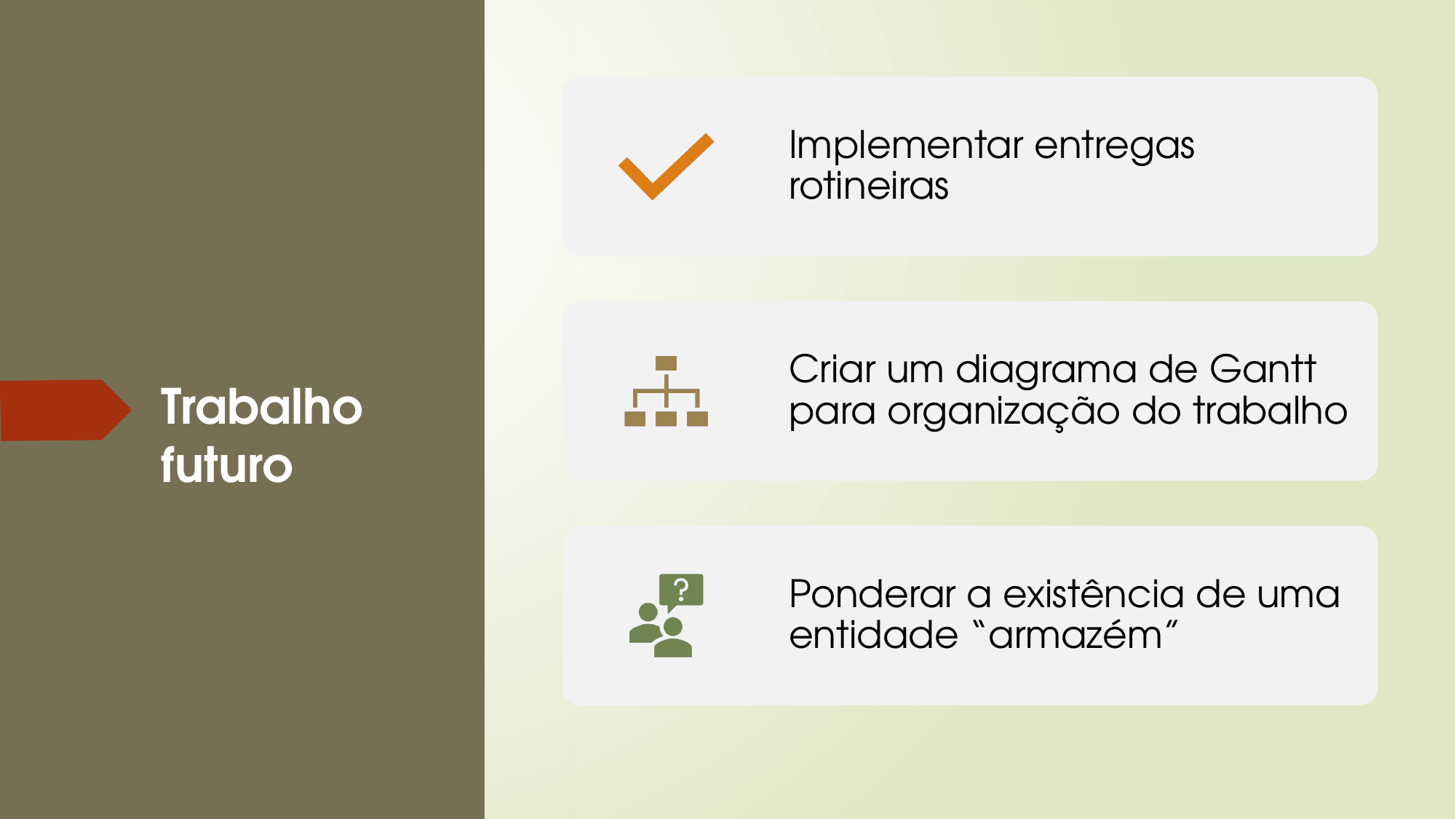

Implementar entregas rotineiras
Criar um diagrama de Gantt para organização do trabalho
Ponderar a existência de uma entidade “armazém”
# Trabalho futuro